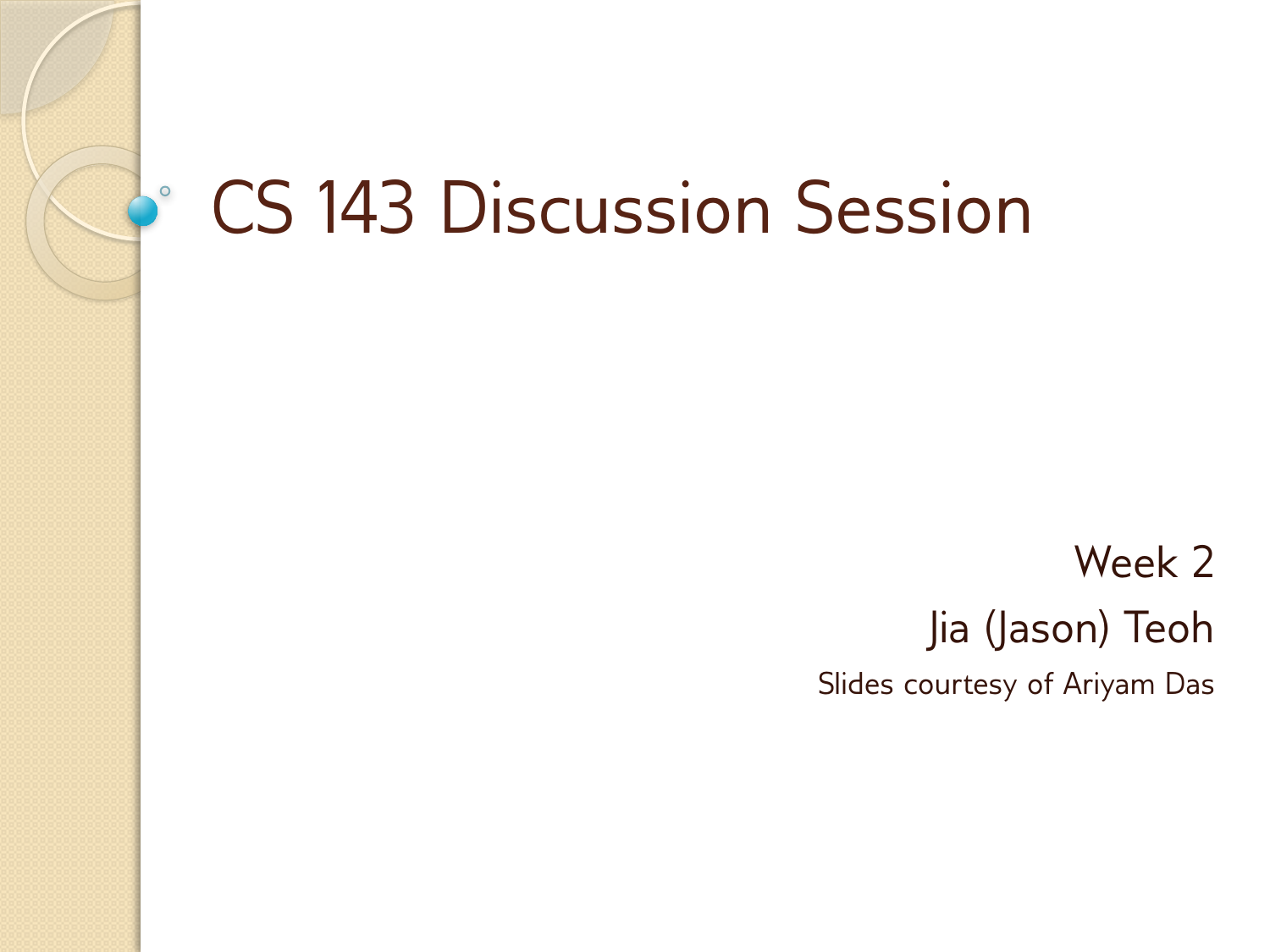

# CS 143 Discussion Session

Week 2
Jia (Jason) Teoh
Slides courtesy of Ariyam Das